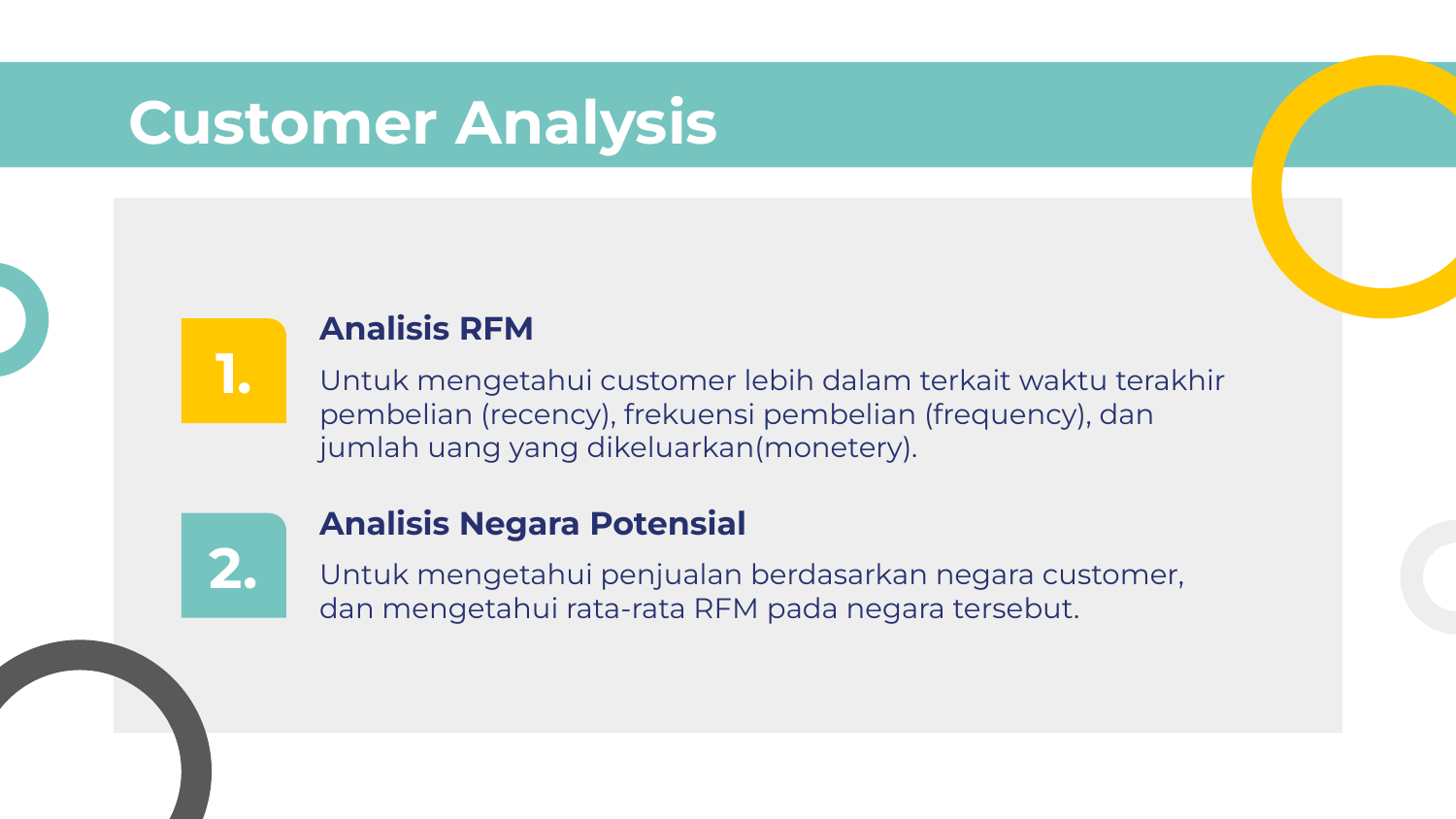

# Customer Analysis
Analisis RFM

1.
Untuk mengetahui customer lebih dalam terkait waktu terakhir pembelian (recency), frekuensi pembelian (frequency), dan jumlah uang yang dikeluarkan(monetery).
Analisis Negara Potensial

2.
Untuk mengetahui penjualan berdasarkan negara customer, dan mengetahui rata-rata RFM pada negara tersebut.